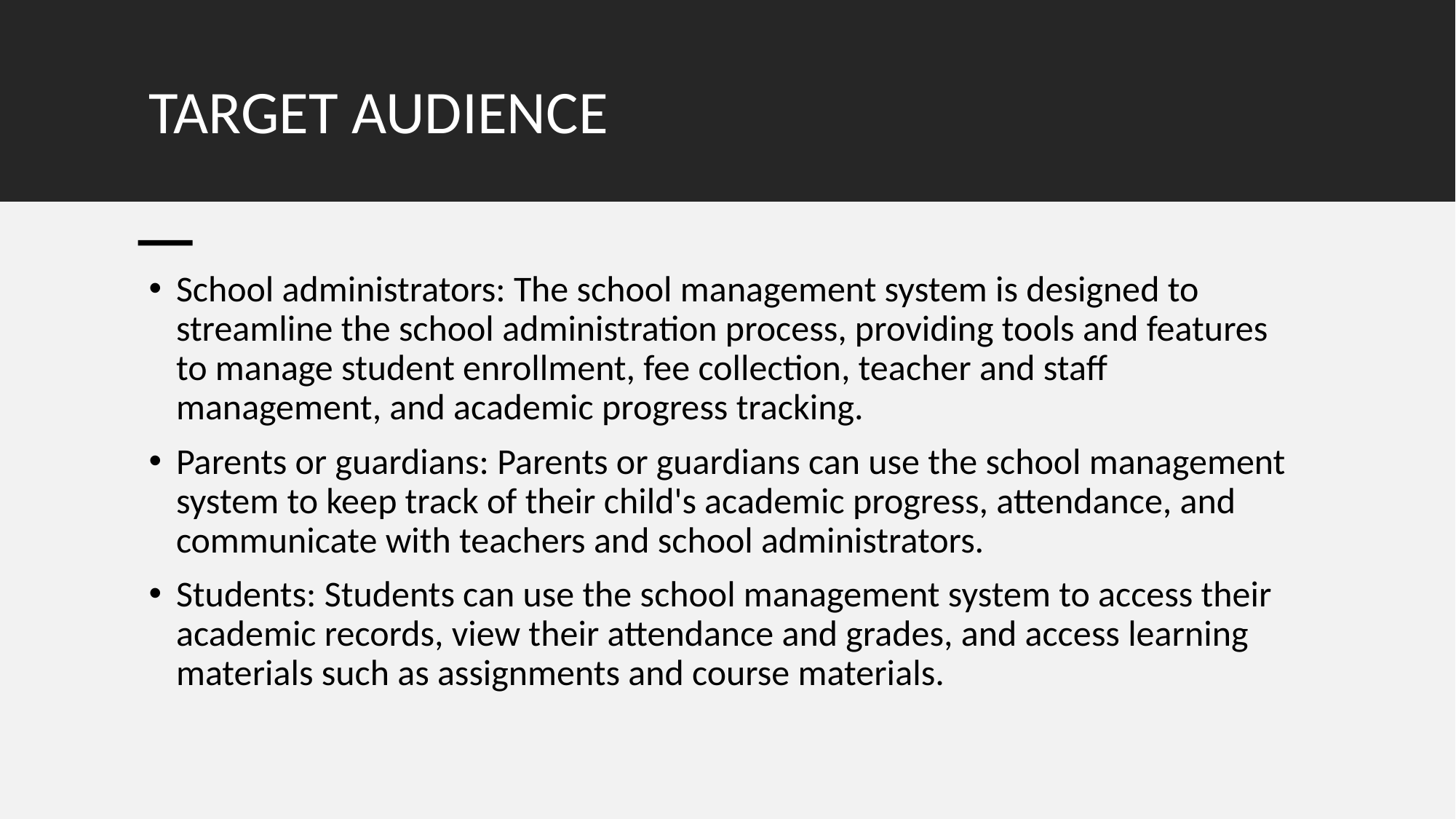

# TARGET AUDIENCE

School administrators: The school management system is designed to streamline the school administration process, providing tools and features to manage student enrollment, fee collection, teacher and staff management, and academic progress tracking.
Parents or guardians: Parents or guardians can use the school management system to keep track of their child's academic progress, attendance, and communicate with teachers and school administrators.
Students: Students can use the school management system to access their academic records, view their attendance and grades, and access learning materials such as assignments and course materials.